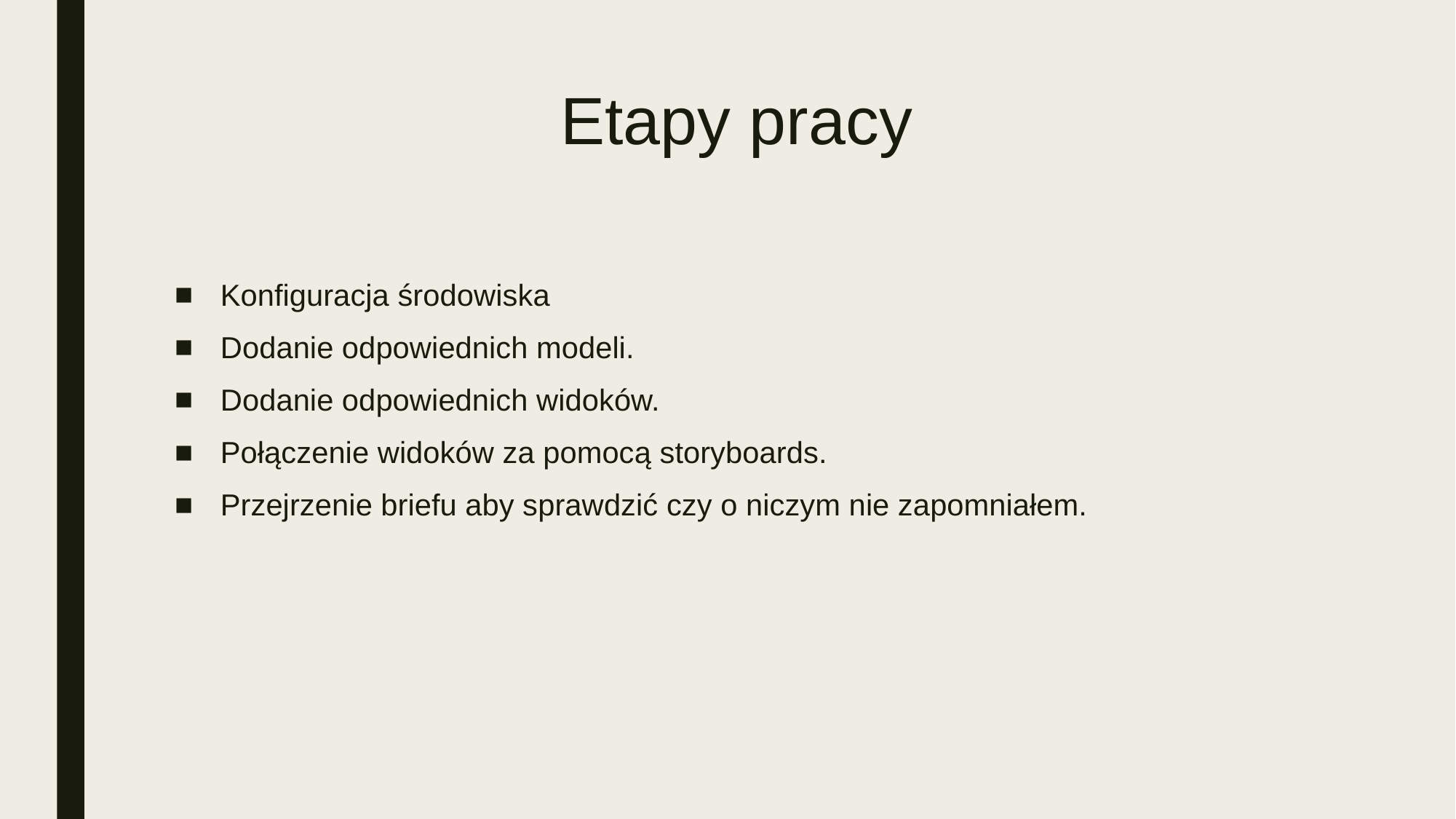

# Etapy pracy
Konfiguracja środowiska
Dodanie odpowiednich modeli.
Dodanie odpowiednich widoków.
Połączenie widoków za pomocą storyboards.
Przejrzenie briefu aby sprawdzić czy o niczym nie zapomniałem.